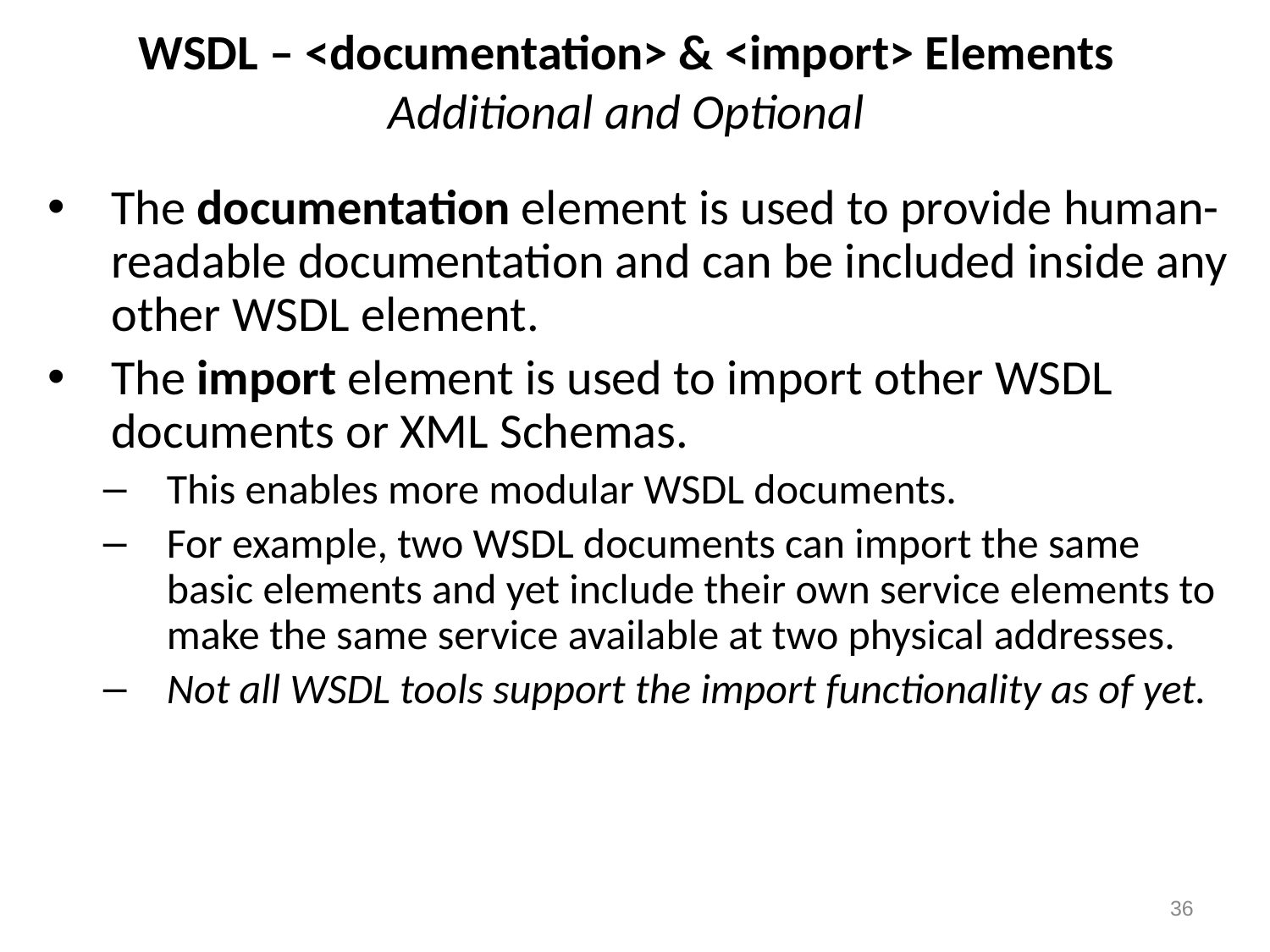

# WSDL – <documentation> & <import> Elements Additional and Optional
The documentation element is used to provide human-readable documentation and can be included inside any other WSDL element.
The import element is used to import other WSDL documents or XML Schemas.
This enables more modular WSDL documents.
For example, two WSDL documents can import the same basic elements and yet include their own service elements to make the same service available at two physical addresses.
Not all WSDL tools support the import functionality as of yet.
36